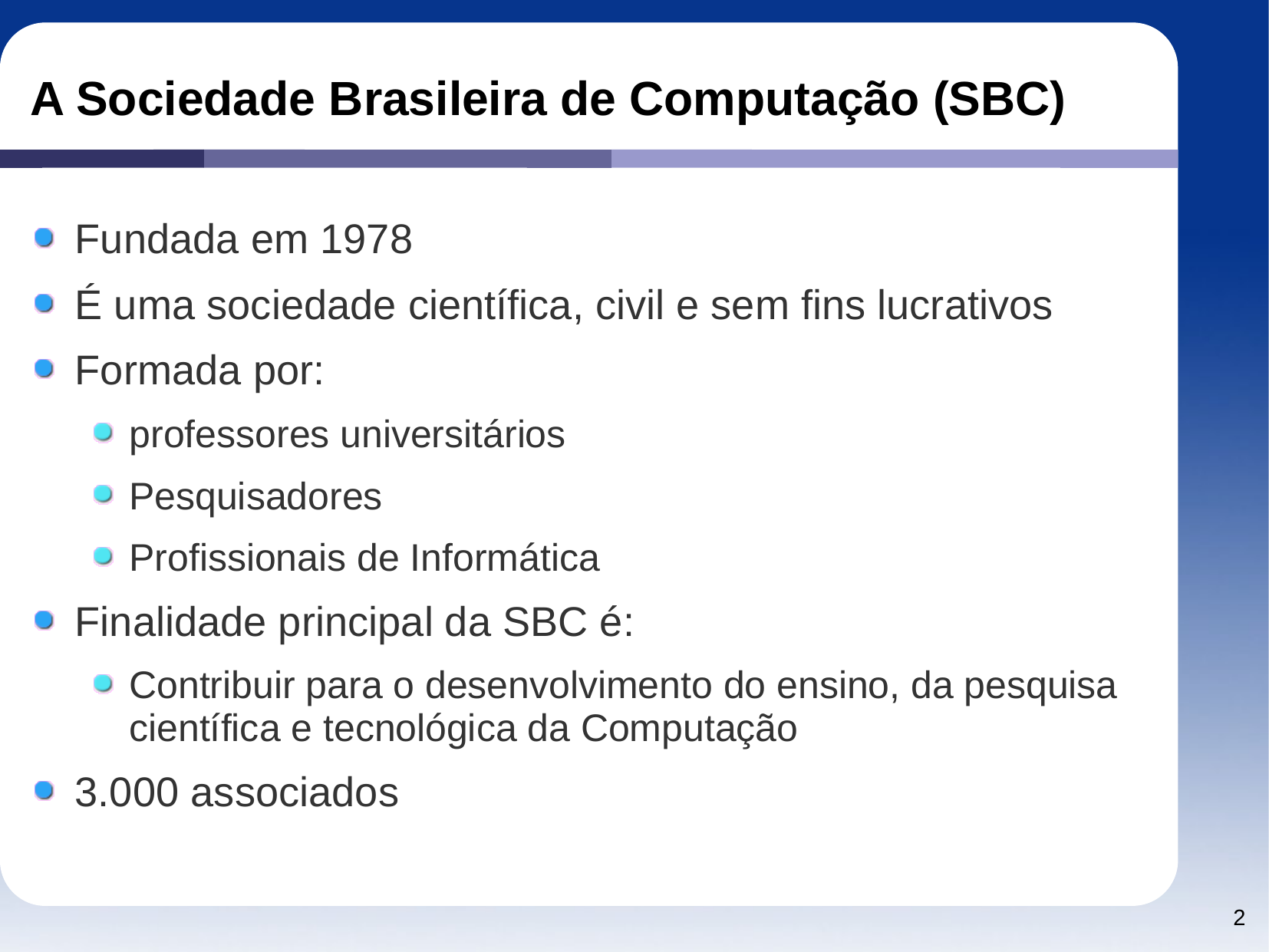

# A Sociedade Brasileira de Computação (SBC)
Fundada em 1978
É uma sociedade científica, civil e sem fins lucrativos
Formada por:
professores universitários
Pesquisadores
Profissionais de Informática
Finalidade principal da SBC é:
Contribuir para o desenvolvimento do ensino, da pesquisa científica e tecnológica da Computação
3.000 associados
2